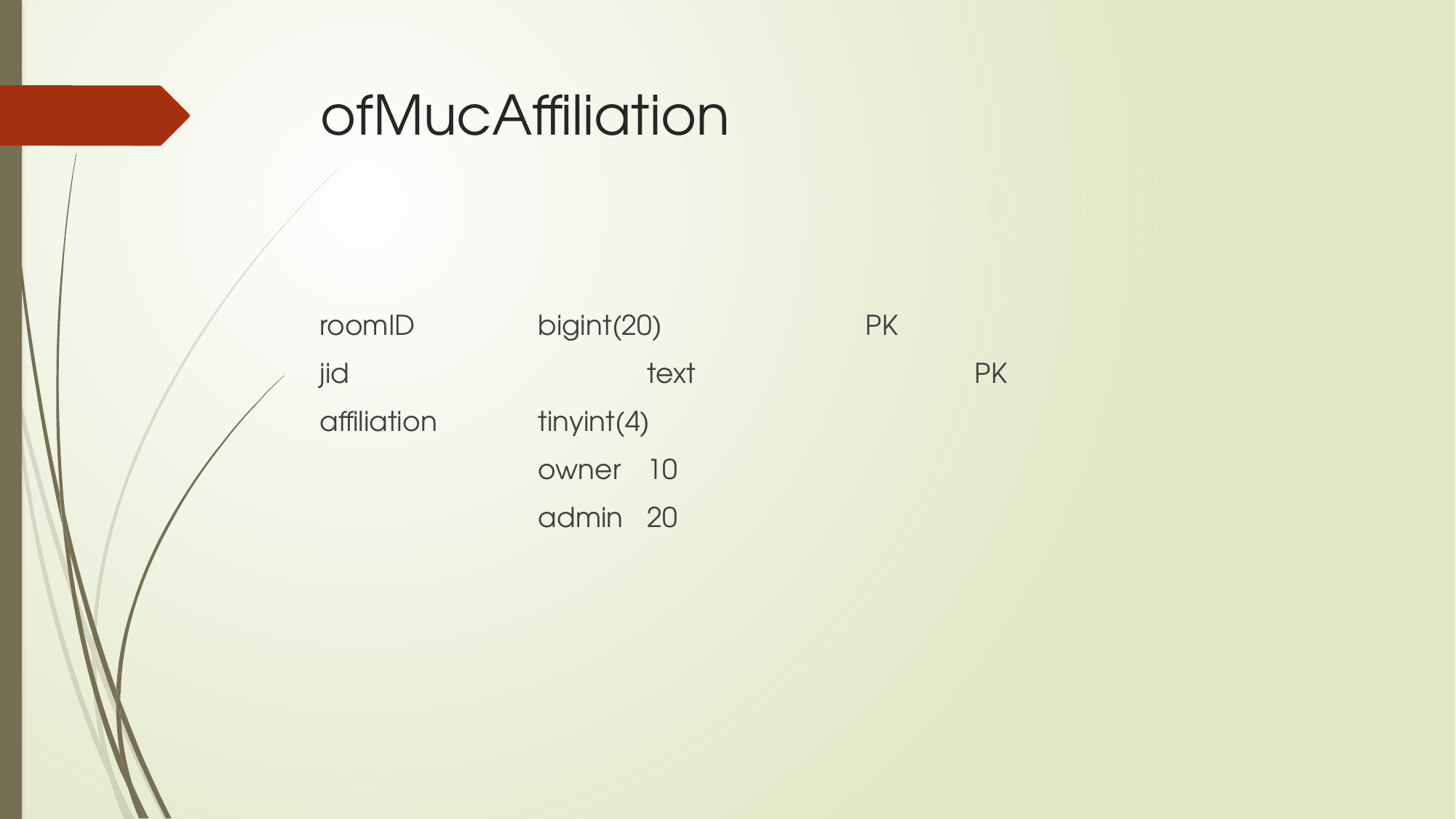

# ofMucAffiliation

roomID 		bigint(20) 		PK
jid 			text 			PK
affiliation 	tinyint(4)
		owner 	10
	 	admin	20